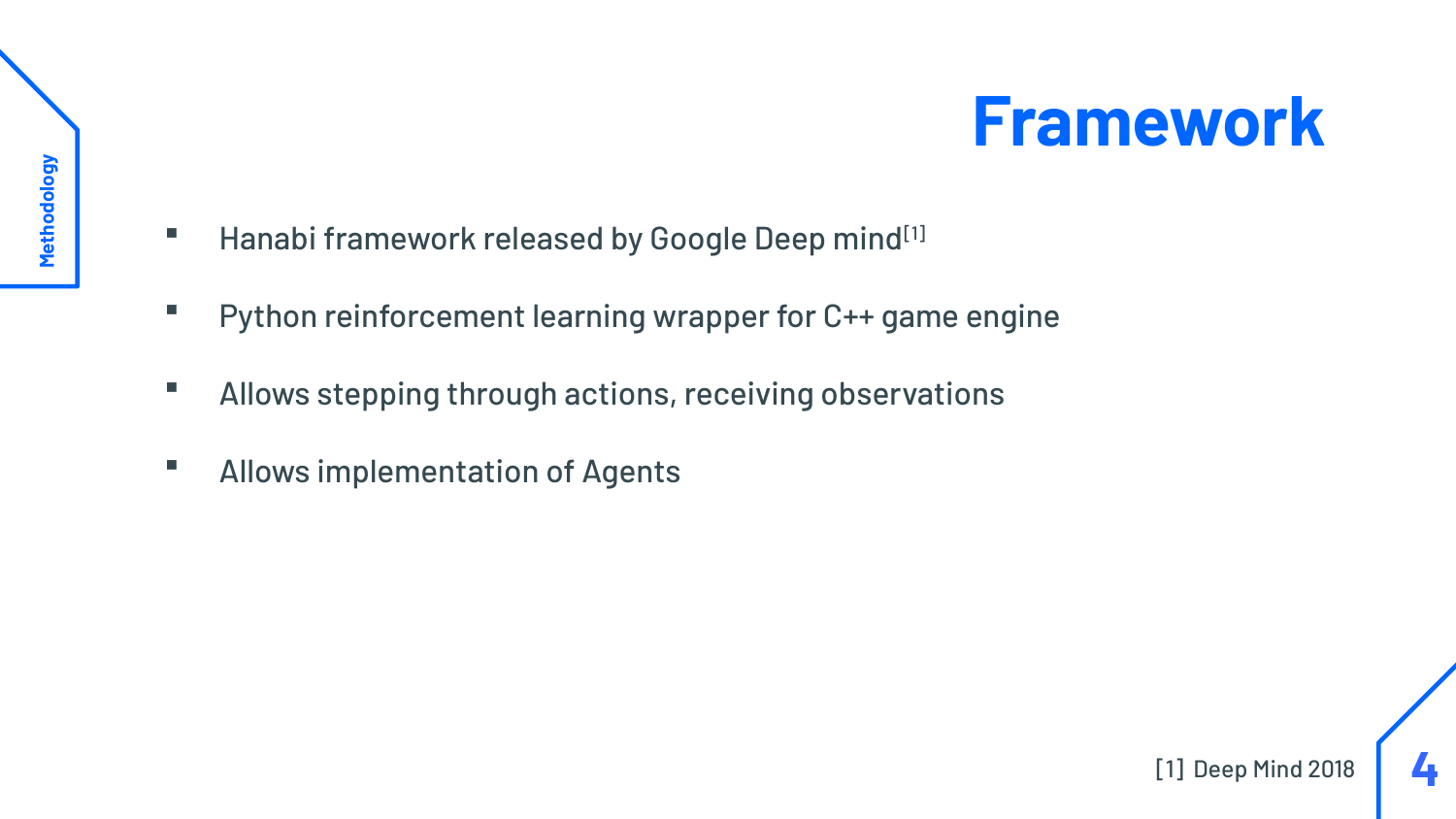

# Framework
 Methodology

Hanabi framework released by Google Deep mind[1]

Python reinforcement learning wrapper for C++ game engine

Allows stepping through actions, receiving observations

Allows implementation of Agents
4
[1]  Deep Mind 2018